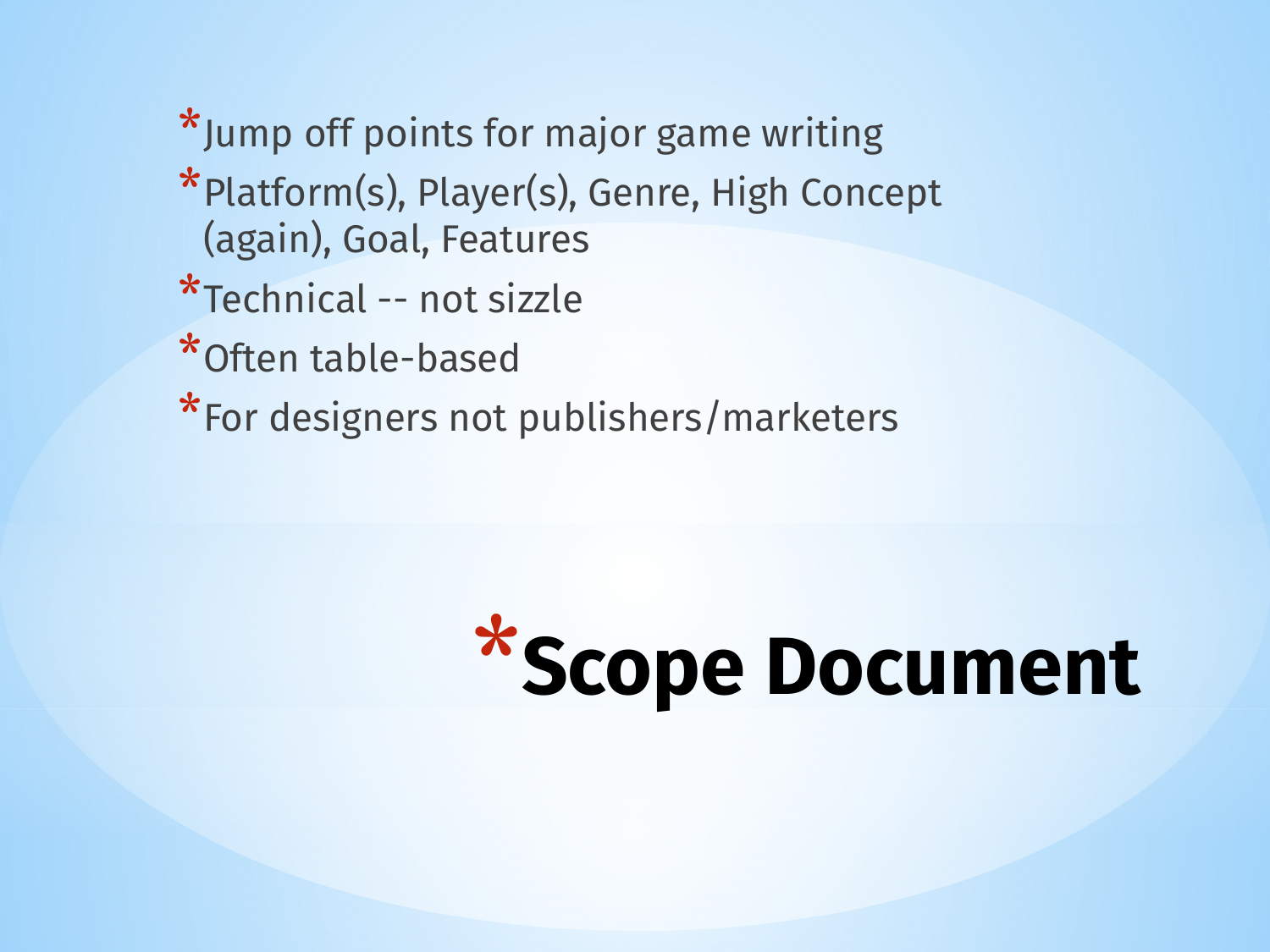

Jump off points for major game writing
Platform(s), Player(s), Genre, High Concept (again), Goal, Features
Technical -- not sizzle
Often table-based
For designers not publishers/marketers
# Scope Document